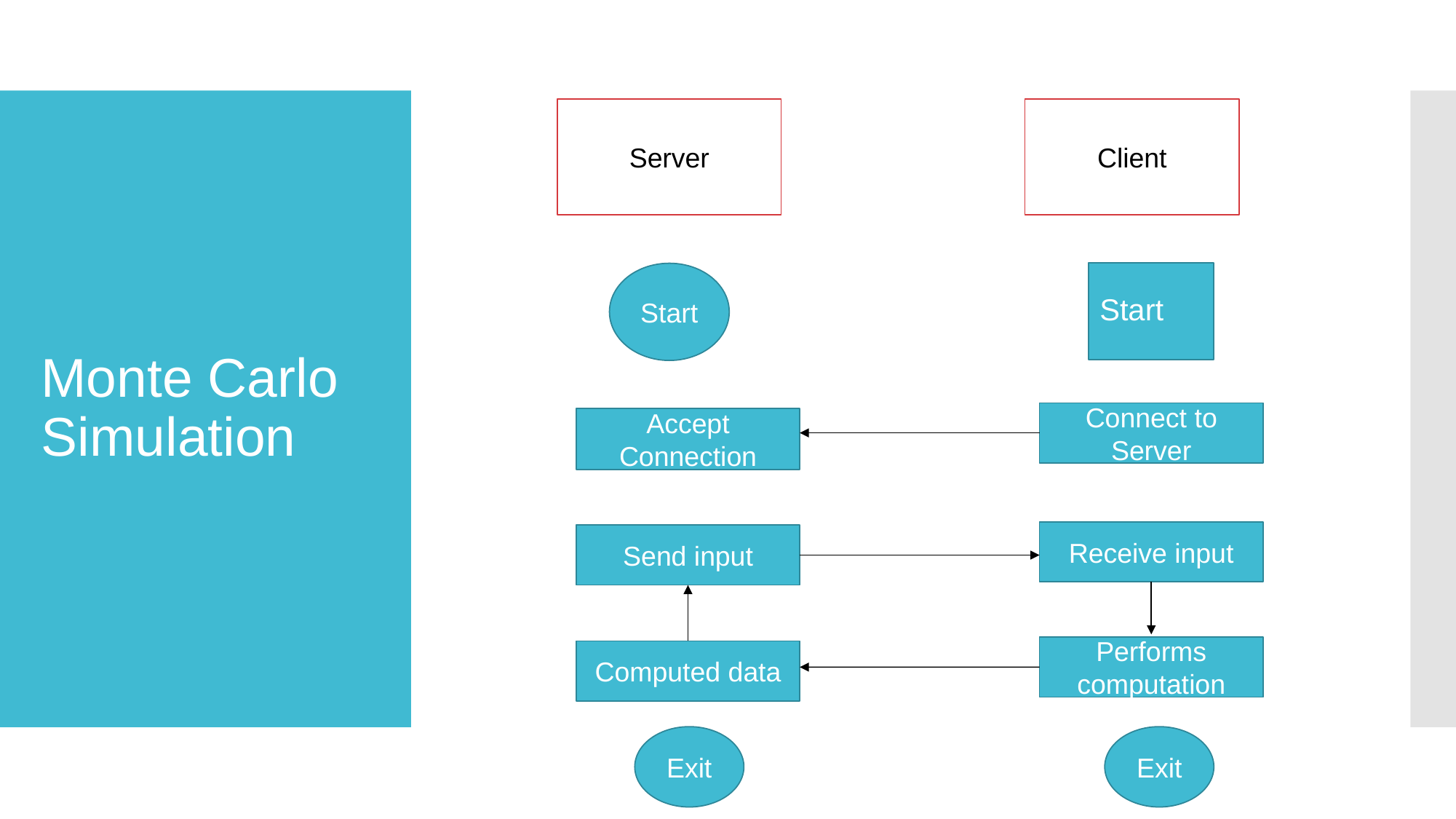

Server
Client
# Monte Carlo Simulation
Start
Start
Connect to Server
Accept Connection
Receive input
Send input
Performs computation
Computed data
Exit
Exit